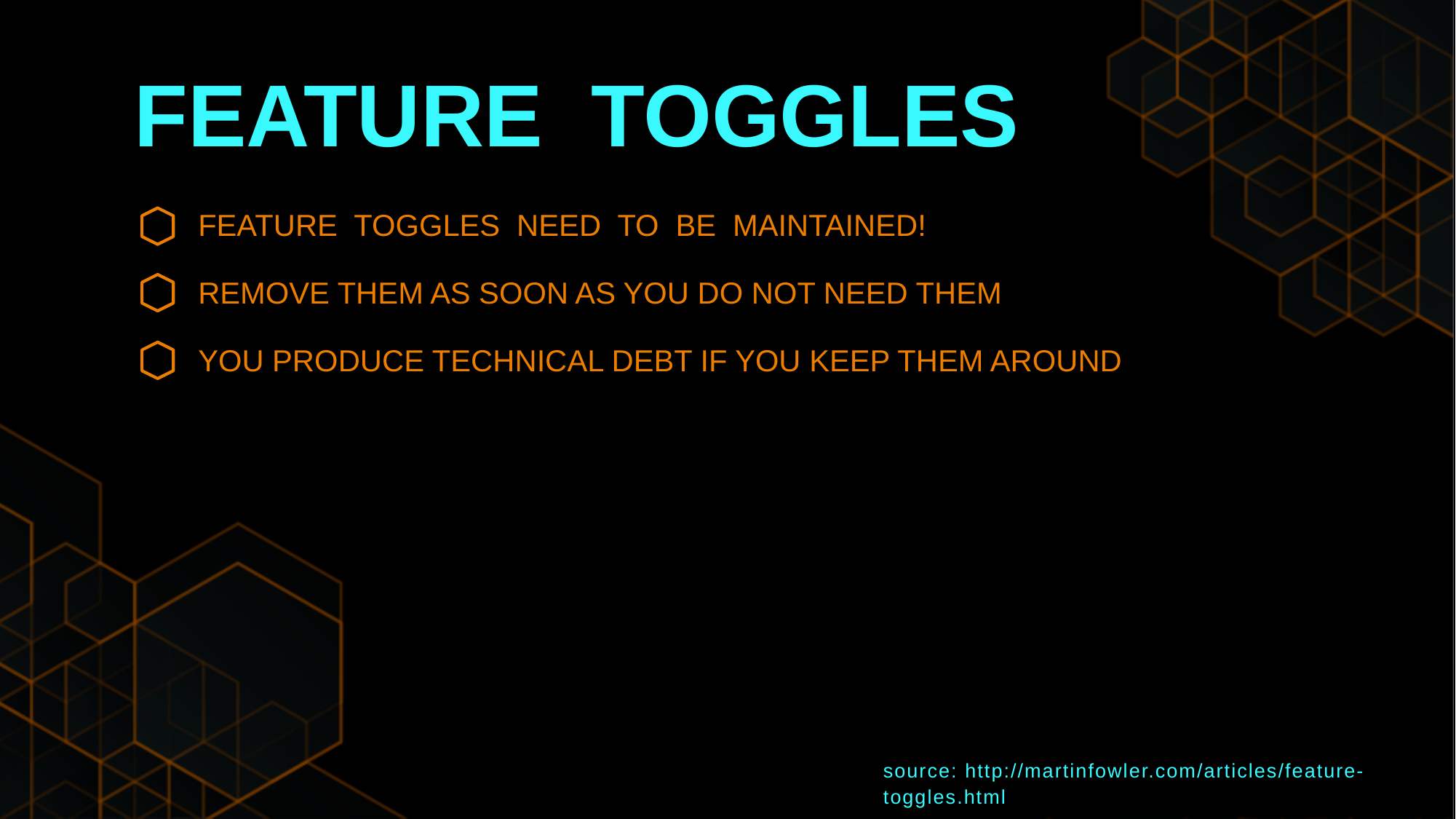

FEATURE  TOGGLES
FEATURE  TOGGLES  NEED  TO  BE  MAINTAINED!
REMOVE THEM AS SOON AS YOU DO NOT NEED THEM
YOU PRODUCE TECHNICAL DEBT IF YOU KEEP THEM AROUND

source: http://martinfowler.com/articles/feature-toggles.html